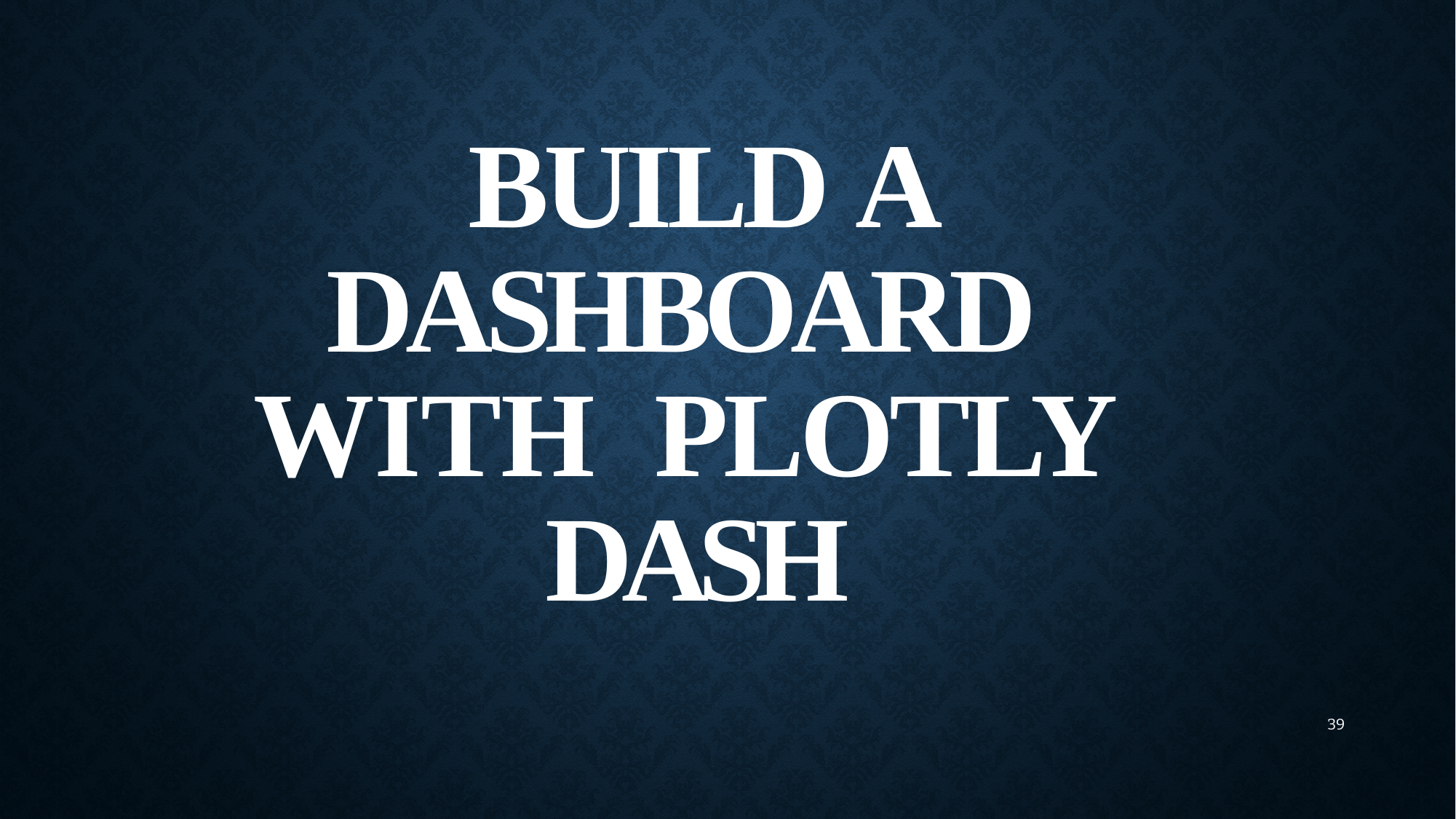

# Build a Dashboard  with  Plotly  Dash
39